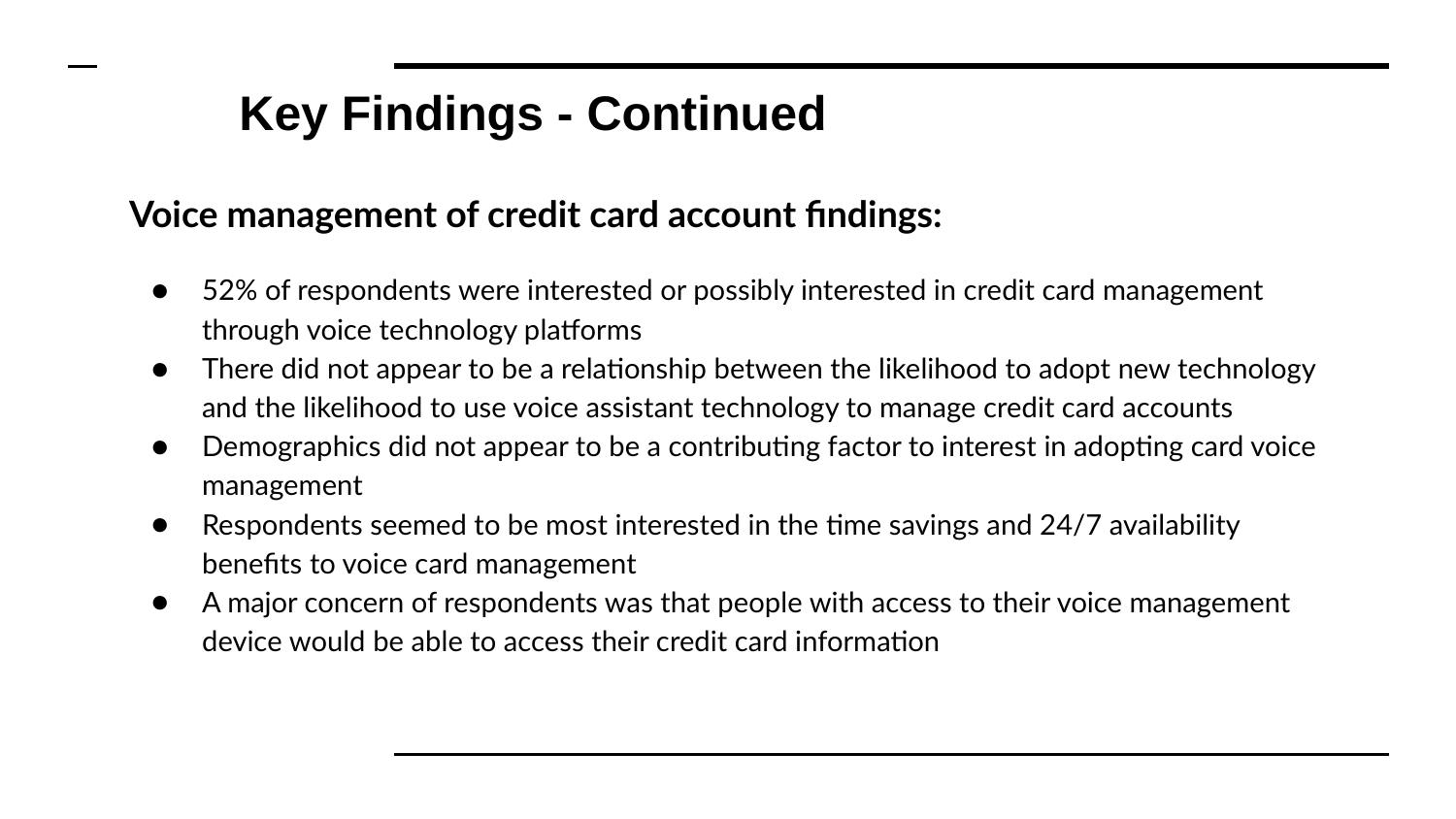

# Key Findings - Continued
Voice management of credit card account findings:
52% of respondents were interested or possibly interested in credit card management through voice technology platforms
There did not appear to be a relationship between the likelihood to adopt new technology and the likelihood to use voice assistant technology to manage credit card accounts
Demographics did not appear to be a contributing factor to interest in adopting card voice management
Respondents seemed to be most interested in the time savings and 24/7 availability benefits to voice card management
A major concern of respondents was that people with access to their voice management device would be able to access their credit card information